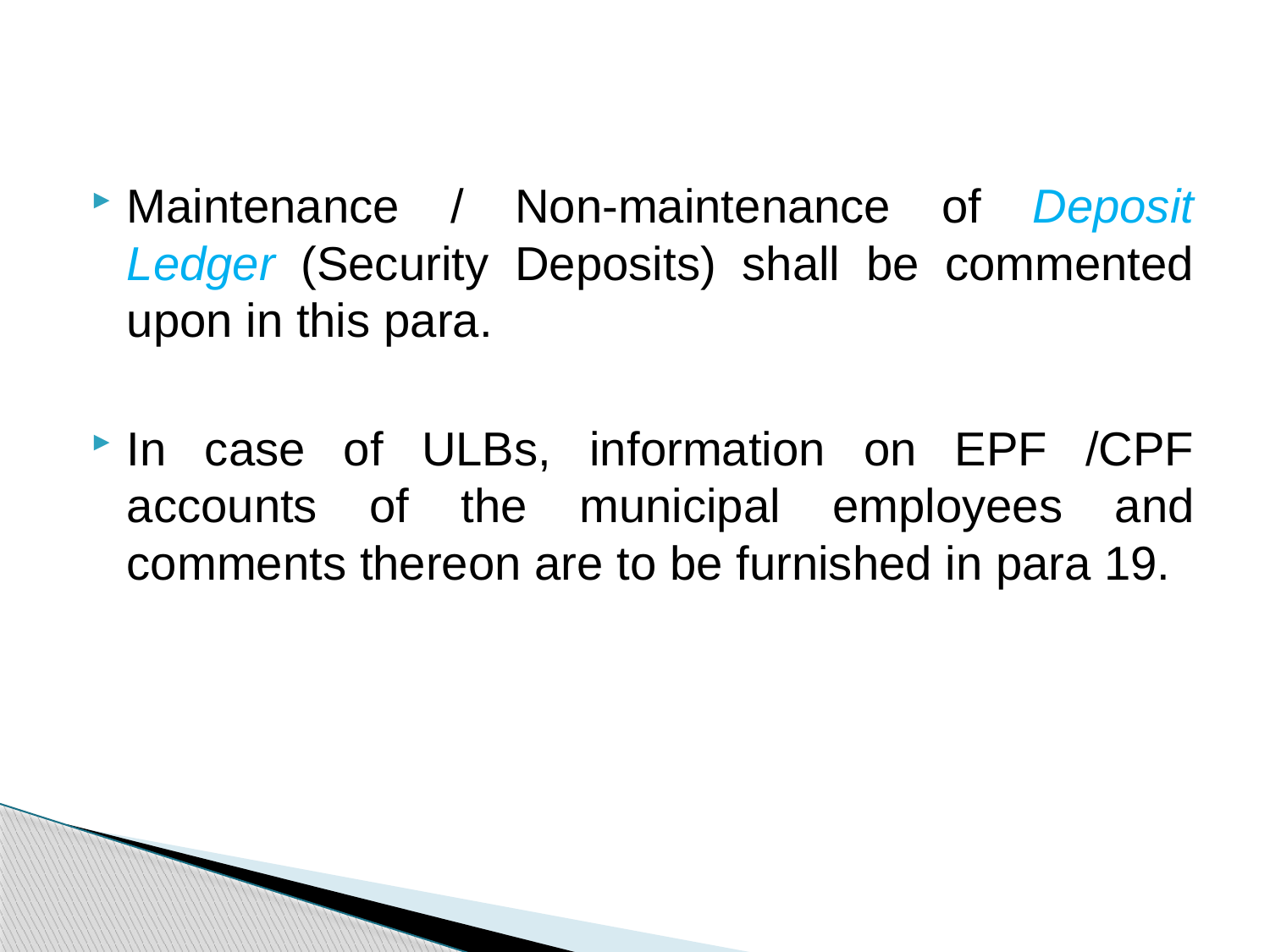

Maintenance / Non-maintenance of Deposit Ledger (Security Deposits) shall be commented upon in this para.

In case of ULBs, information on EPF /CPF accounts of the municipal employees and comments thereon are to be furnished in para 19.